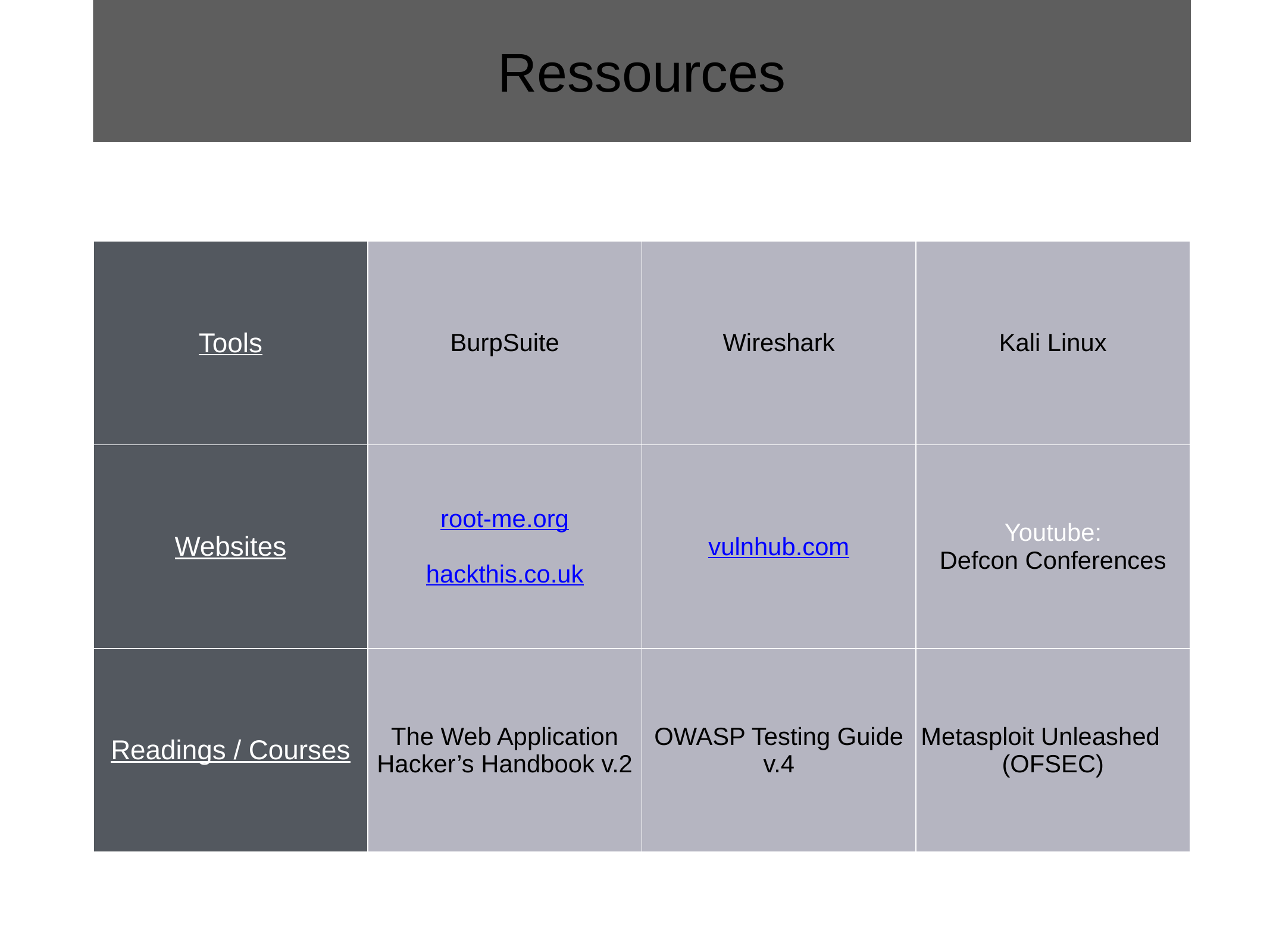

# Ressources
| Tools | BurpSuite | Wireshark | Kali Linux |
| --- | --- | --- | --- |
| Websites | root-me.org hackthis.co.uk | vulnhub.com | Youtube: Defcon Conferences |
| Readings / Courses | The Web Application Hacker’s Handbook v.2 | OWASP Testing Guide v.4 | Metasploit Unleashed (OFSEC) |